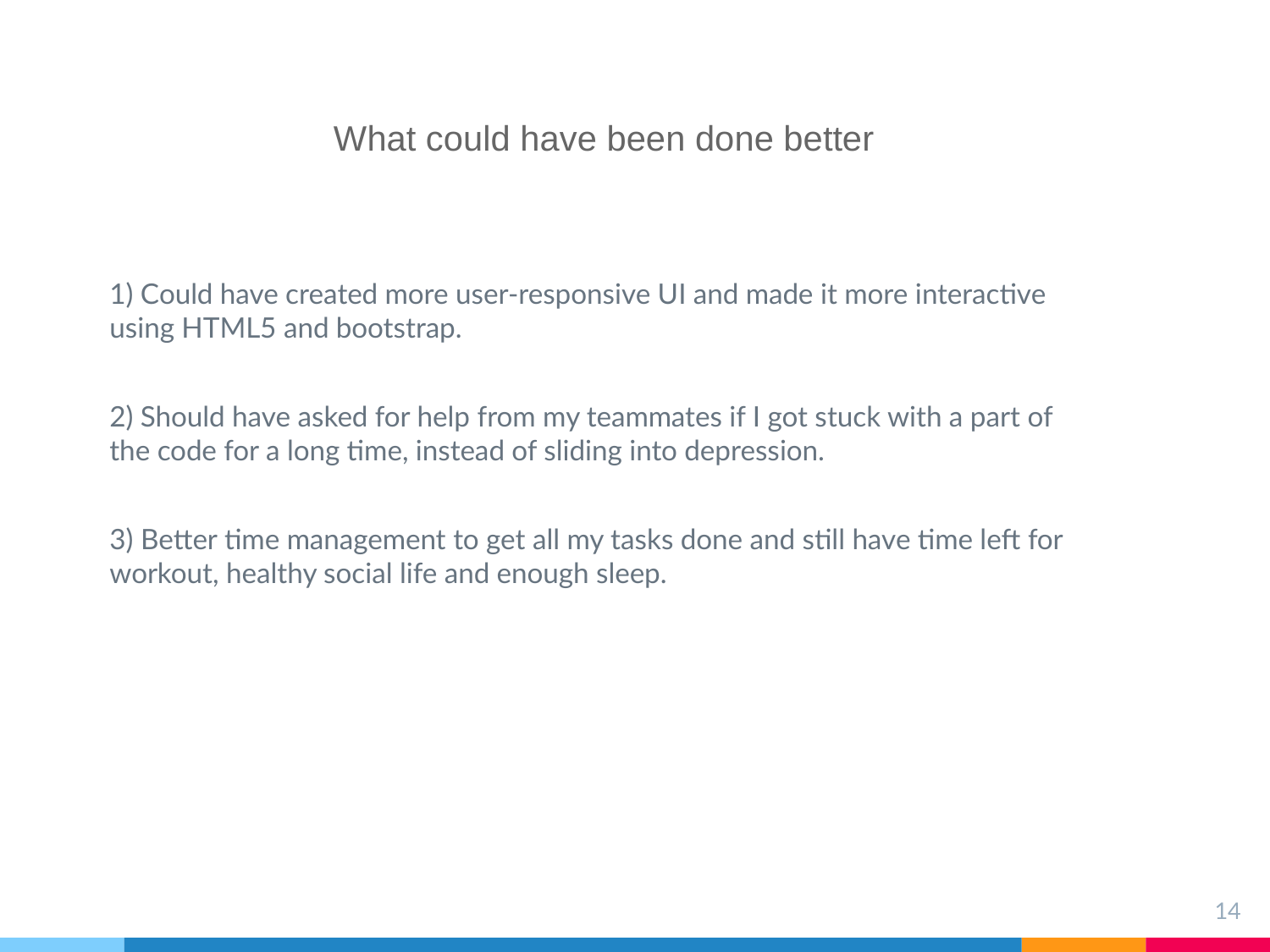

What could have been done better
1) Could have created more user-responsive UI and made it more interactive using HTML5 and bootstrap.

2) Should have asked for help from my teammates if I got stuck with a part of the code for a long time, instead of sliding into depression.

3) Better time management to get all my tasks done and still have time left for workout, healthy social life and enough sleep.

14